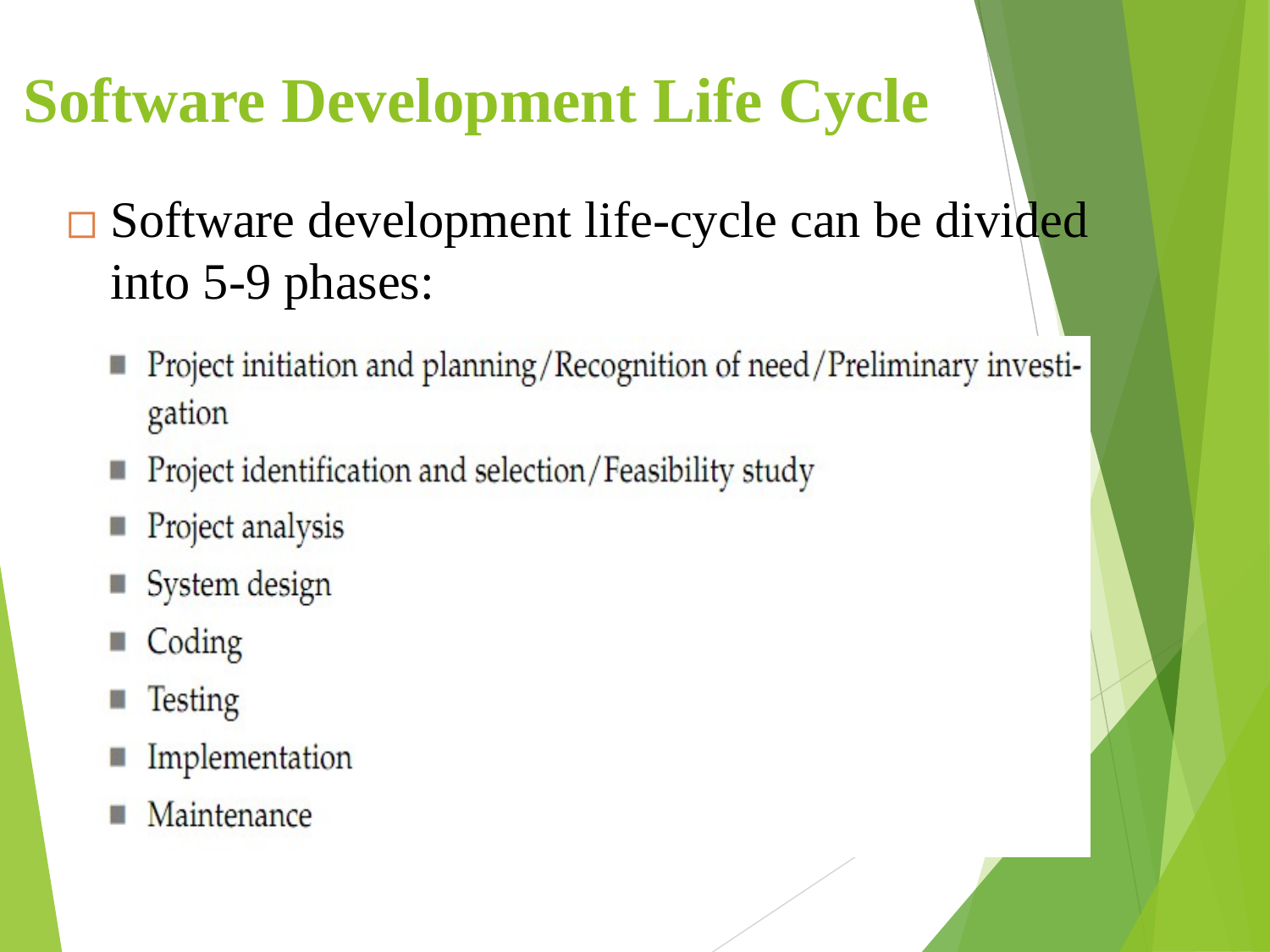

# Software Development Life Cycle
Software development life-cycle can be divided
into 5-9 phases: